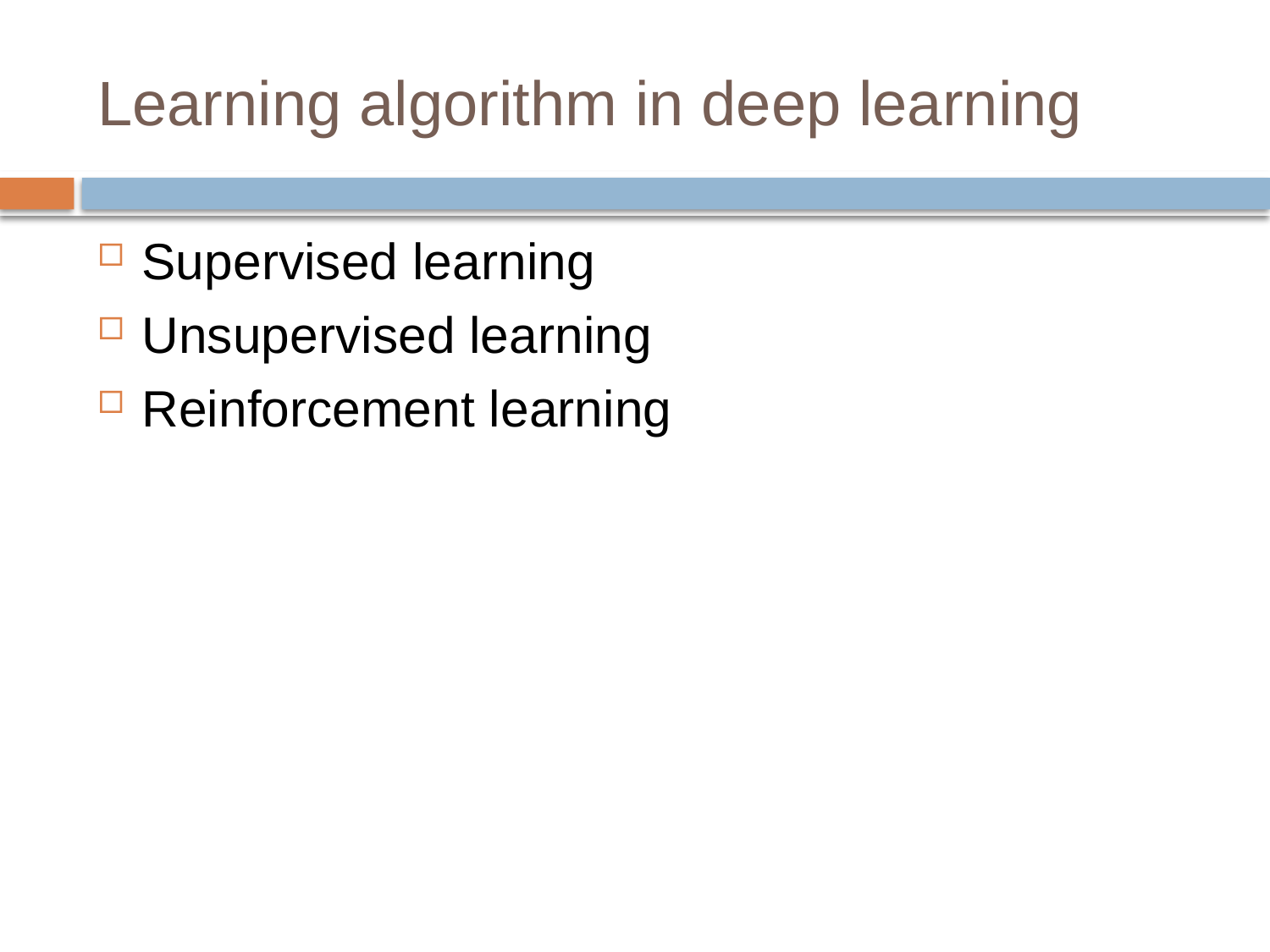

# Learning algorithm in deep learning
Supervised learning
Unsupervised learning
Reinforcement learning